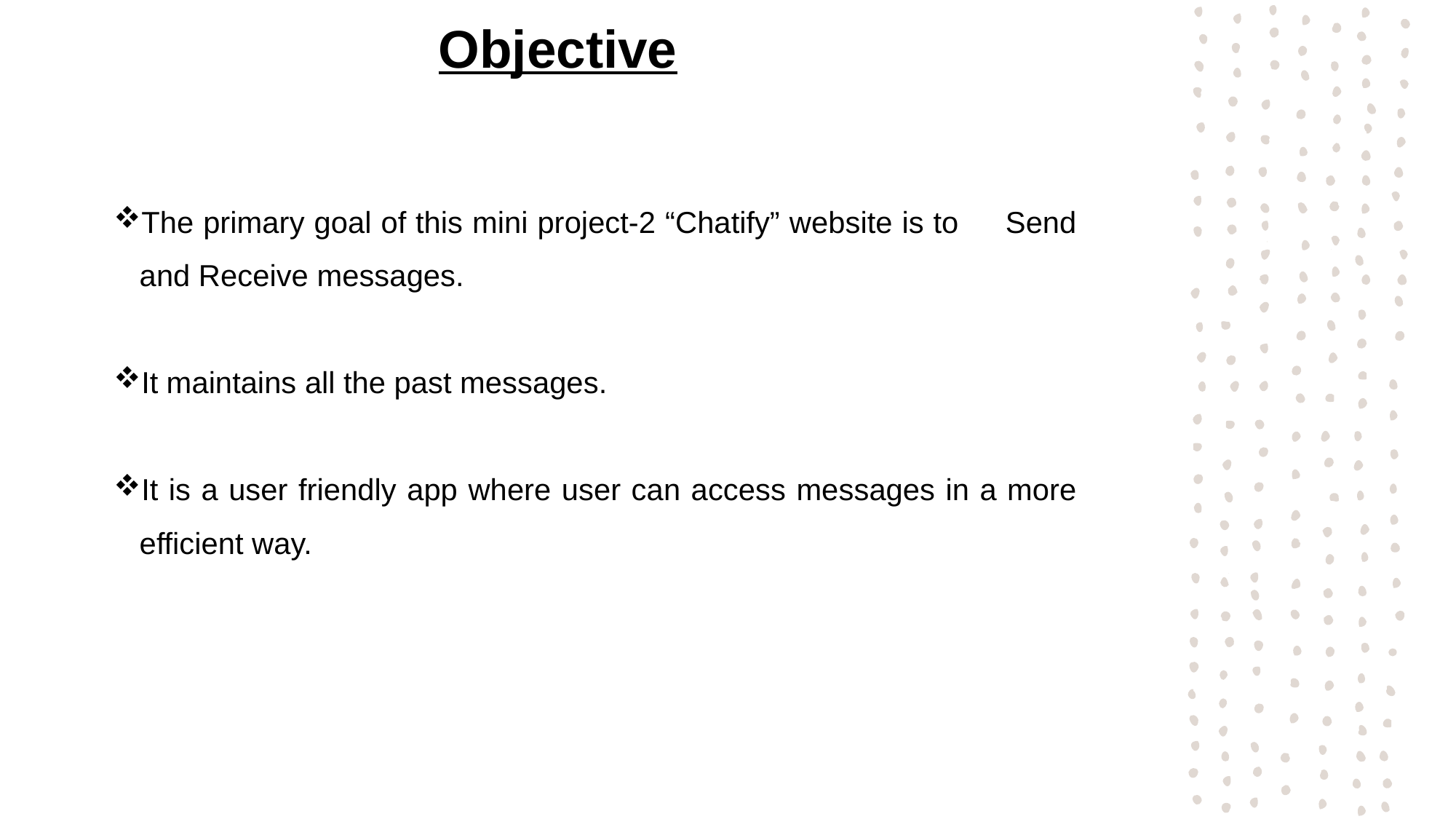

Objective
The primary goal of this mini project-2 “Chatify” website is to     Send and Receive messages.

It maintains all the past messages.

It is a user friendly app where user can access messages in a more efficient way.